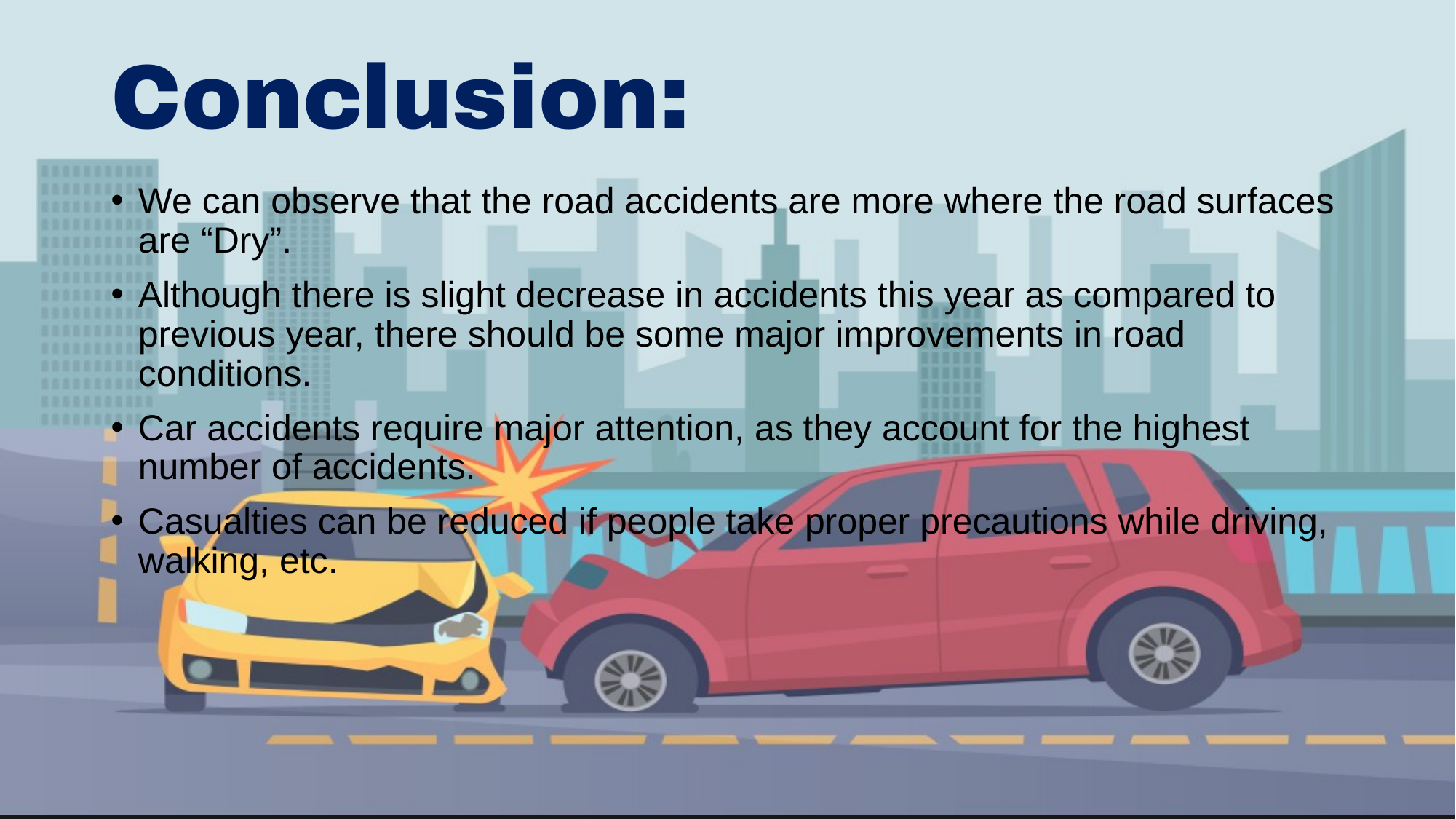

# Conclusion:
We can observe that the road accidents are more where the road surfaces are “Dry”.
Although there is slight decrease in accidents this year as compared to previous year, there should be some major improvements in road conditions.
Car accidents require major attention, as they account for the highest number of accidents.
Casualties can be reduced if people take proper precautions while driving, walking, etc.